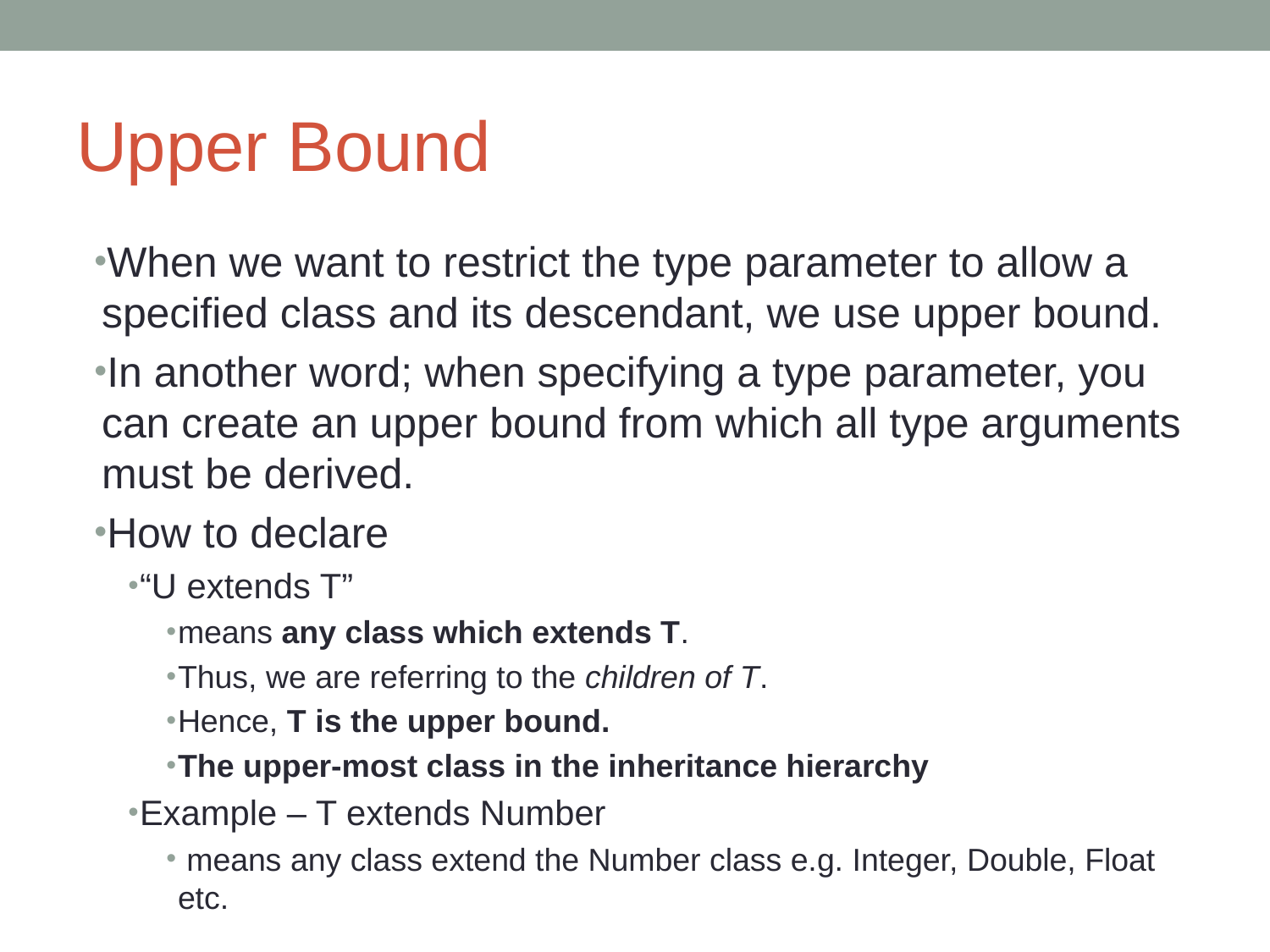

# Upper Bound
When we want to restrict the type parameter to allow a specified class and its descendant, we use upper bound.
In another word; when specifying a type parameter, you can create an upper bound from which all type arguments must be derived.
How to declare
“U extends T”
means any class which extends T.
Thus, we are referring to the children of T.
Hence, T is the upper bound.
The upper-most class in the inheritance hierarchy
Example – T extends Number
 means any class extend the Number class e.g. Integer, Double, Float etc.